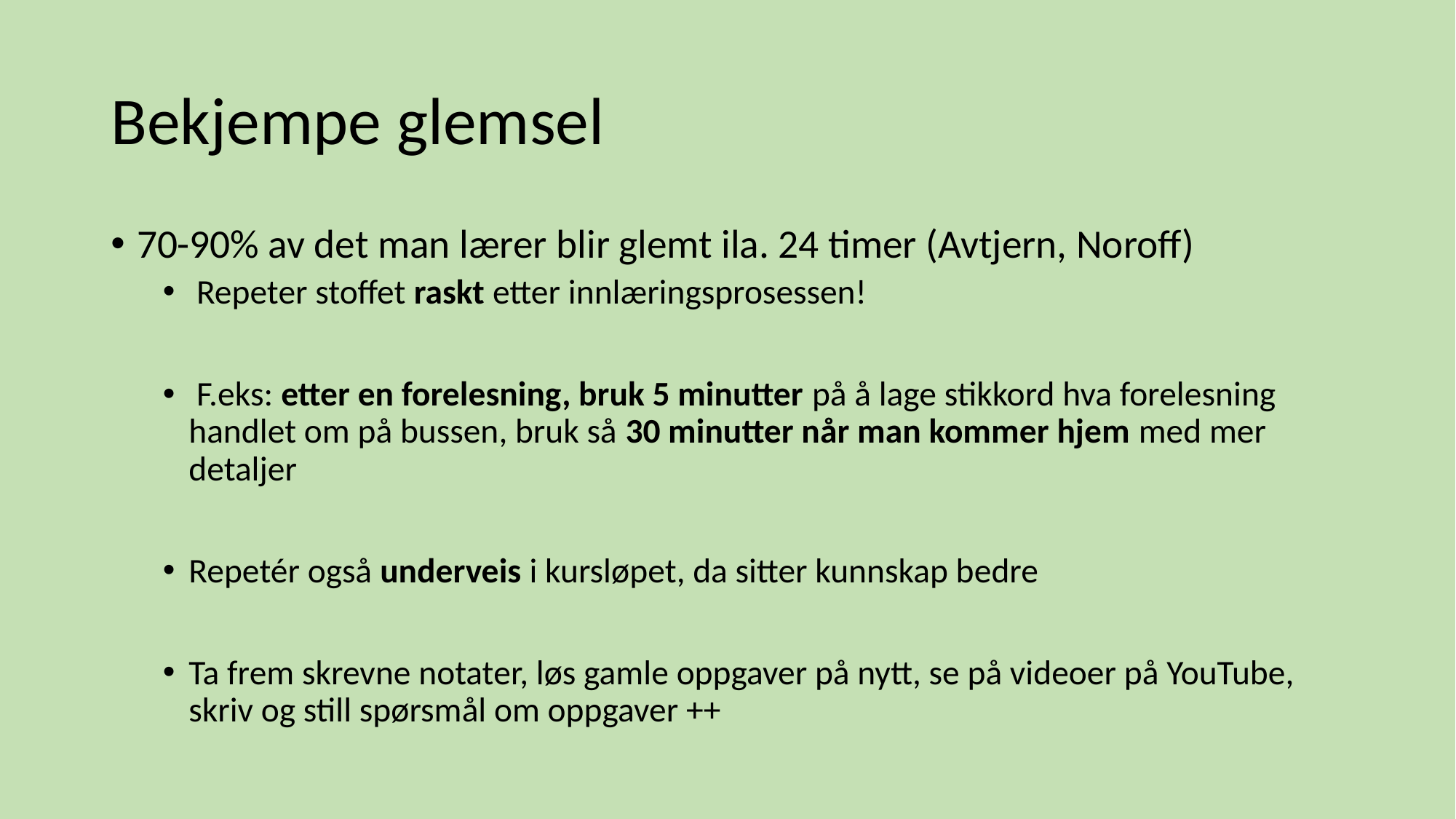

# Bekjempe glemsel
70-90% av det man lærer blir glemt ila. 24 timer (Avtjern, Noroff)
 Repeter stoffet raskt etter innlæringsprosessen!

 F.eks: etter en forelesning, bruk 5 minutter på å lage stikkord hva forelesning handlet om på bussen, bruk så 30 minutter når man kommer hjem med mer detaljer

Repetér også underveis i kursløpet, da sitter kunnskap bedre

Ta frem skrevne notater, løs gamle oppgaver på nytt, se på videoer på YouTube, skriv og still spørsmål om oppgaver ++